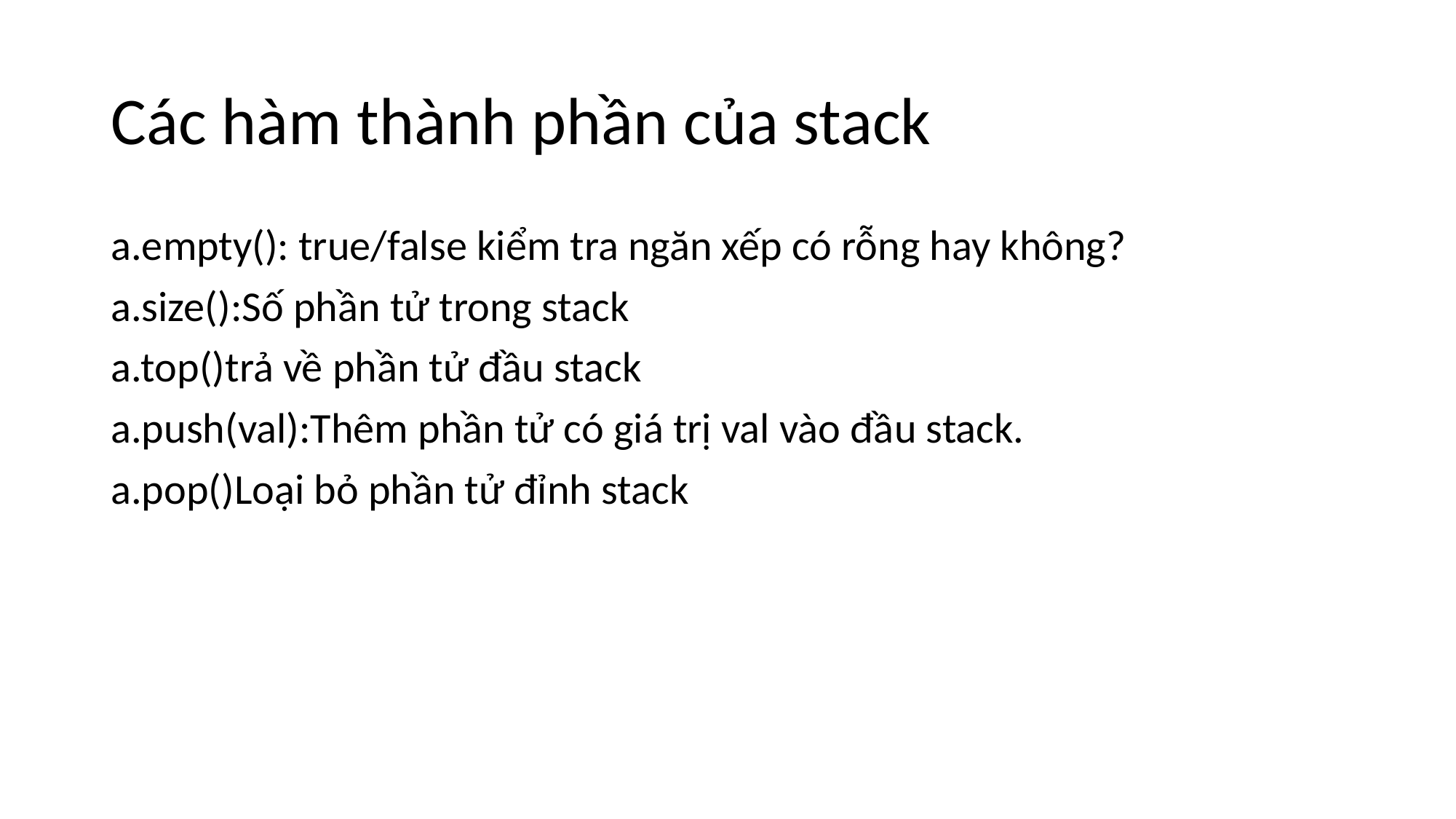

# Các hàm thành phần của stack
a.empty(): true/false kiểm tra ngăn xếp có rỗng hay không?
a.size():Số phần tử trong stack
a.top()trả về phần tử đầu stack
a.push(val):Thêm phần tử có giá trị val vào đầu stack.
a.pop()Loại bỏ phần tử đỉnh stack